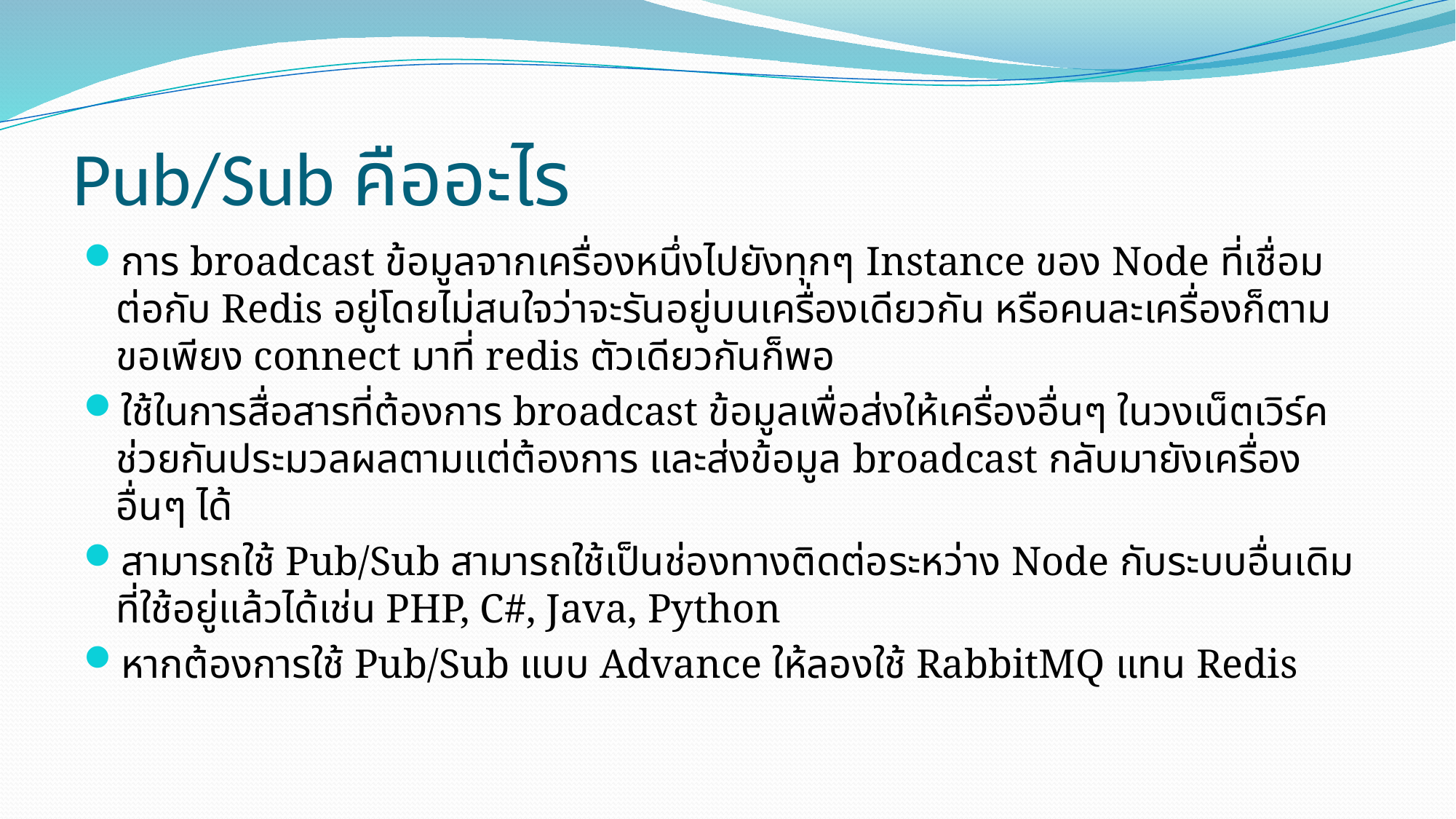

# Pub/Sub คืออะไร
การ broadcast ข้อมูลจากเครื่องหนึ่งไปยังทุกๆ Instance ของ Node ที่เชื่อมต่อกับ Redis อยู่โดยไม่สนใจว่าจะรันอยู่บนเครื่องเดียวกัน หรือคนละเครื่องก็ตาม ขอเพียง connect มาที่ redis ตัวเดียวกันก็พอ
ใช้ในการสื่อสารที่ต้องการ broadcast ข้อมูลเพื่อส่งให้เครื่องอื่นๆ ในวงเน็ตเวิร์คช่วยกันประมวลผลตามแต่ต้องการ และส่งข้อมูล broadcast กลับมายังเครื่องอื่นๆ ได้
สามารถใช้ Pub/Sub สามารถใช้เป็นช่องทางติดต่อระหว่าง Node กับระบบอื่นเดิมที่ใช้อยู่แล้วได้เช่น PHP, C#, Java, Python
หากต้องการใช้ Pub/Sub แบบ Advance ให้ลองใช้ RabbitMQ แทน Redis